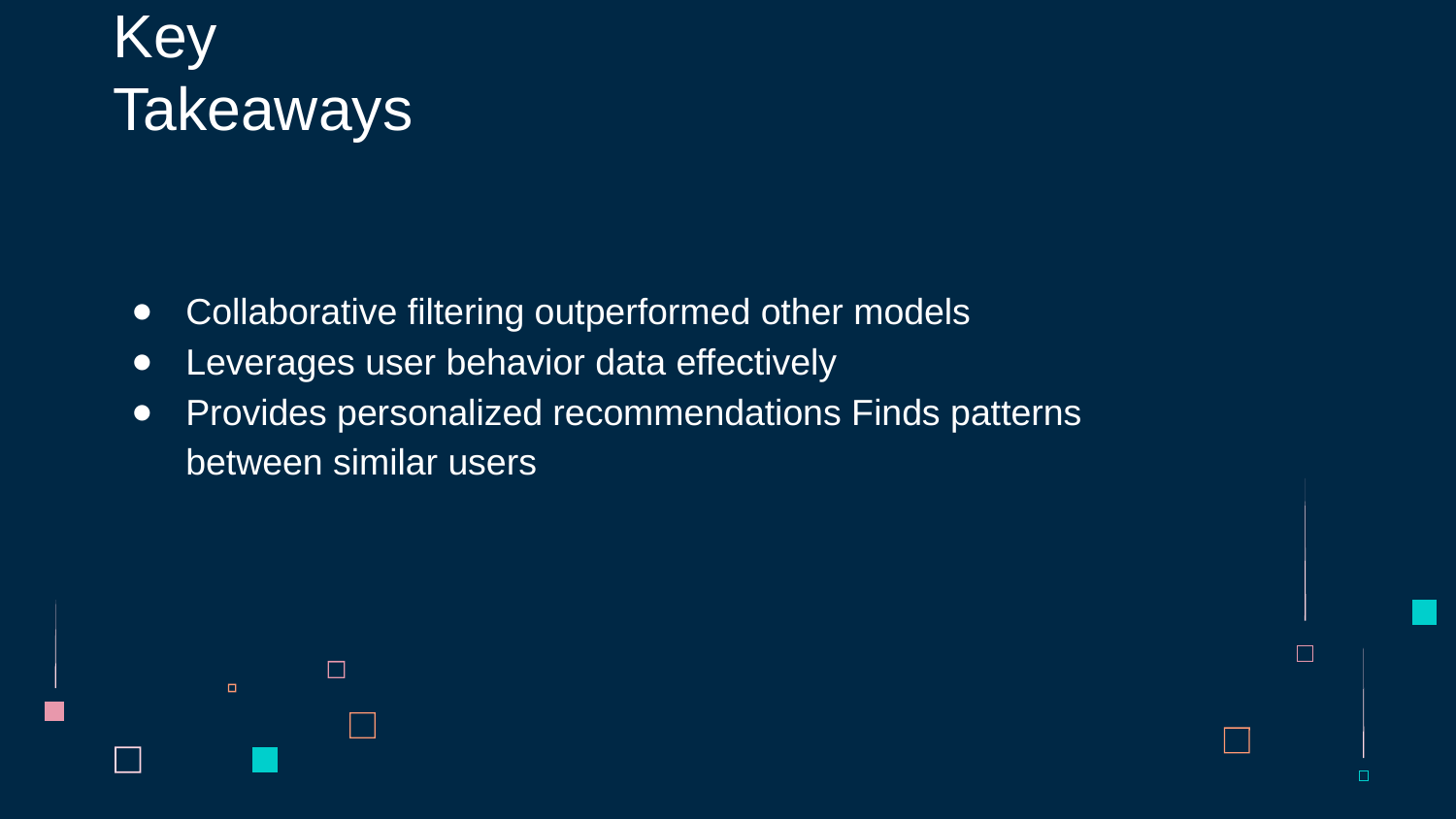

# Key Takeaways
Collaborative filtering outperformed other models
Leverages user behavior data effectively
Provides personalized recommendations Finds patterns between similar users